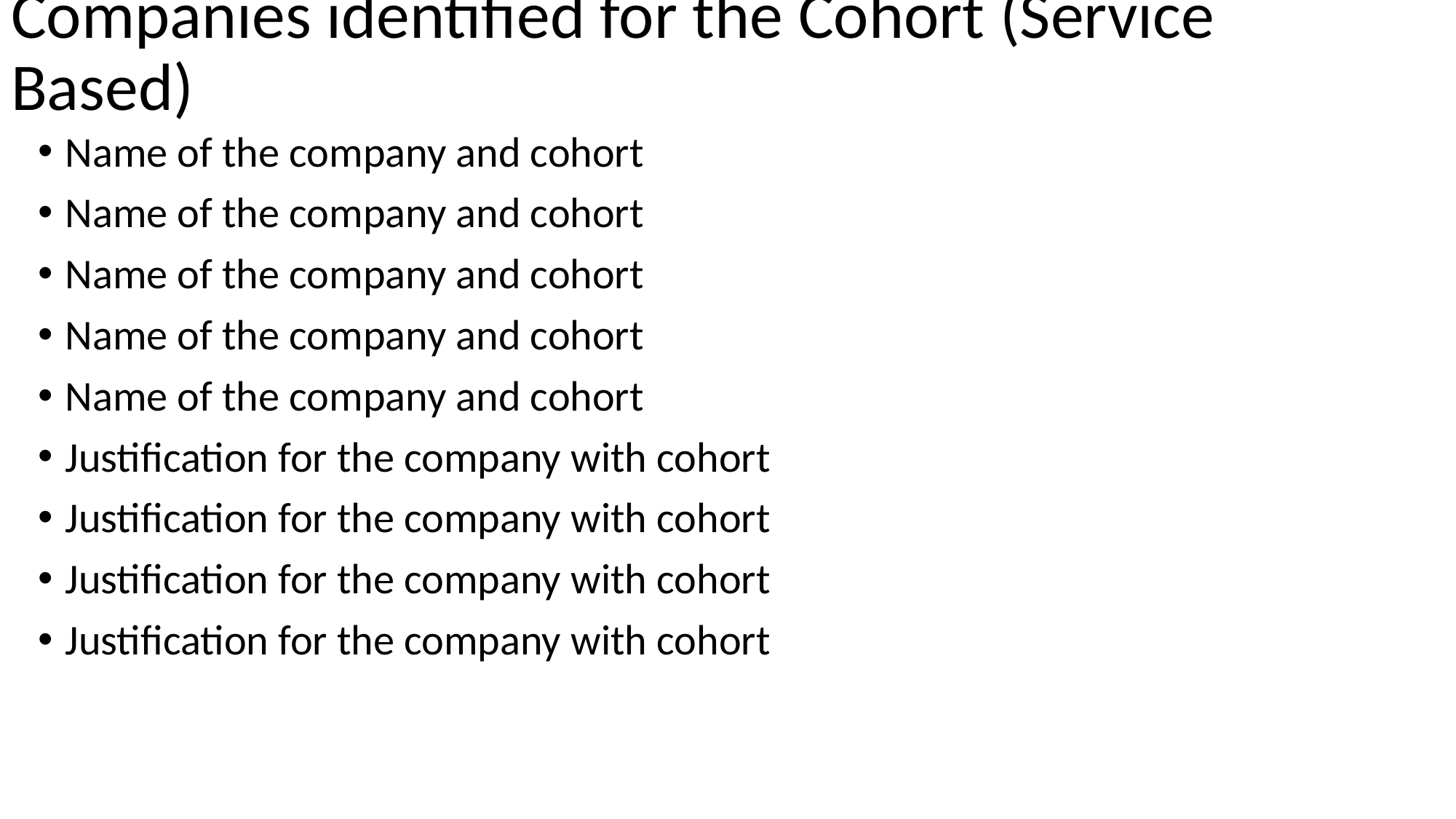

# Companies identified for the Cohort (Service Based)
Name of the company and cohort
Name of the company and cohort
Name of the company and cohort
Name of the company and cohort
Name of the company and cohort
Justification for the company with cohort
Justification for the company with cohort
Justification for the company with cohort
Justification for the company with cohort